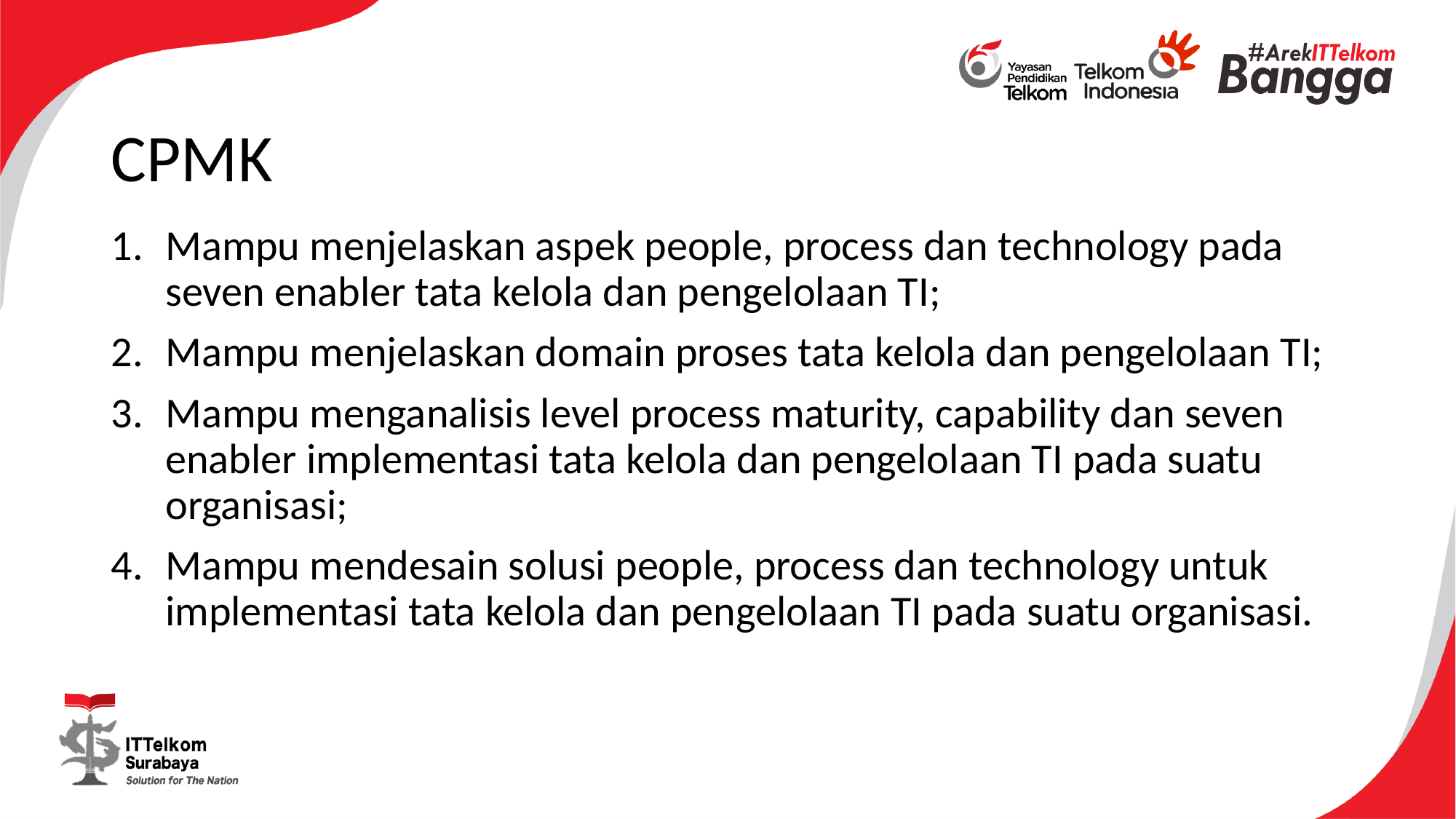

# CPMK
Mampu menjelaskan aspek people, process dan technology pada seven enabler tata kelola dan pengelolaan TI;
Mampu menjelaskan domain proses tata kelola dan pengelolaan TI;
Mampu menganalisis level process maturity, capability dan seven enabler implementasi tata kelola dan pengelolaan TI pada suatu organisasi;
Mampu mendesain solusi people, process dan technology untuk implementasi tata kelola dan pengelolaan TI pada suatu organisasi.